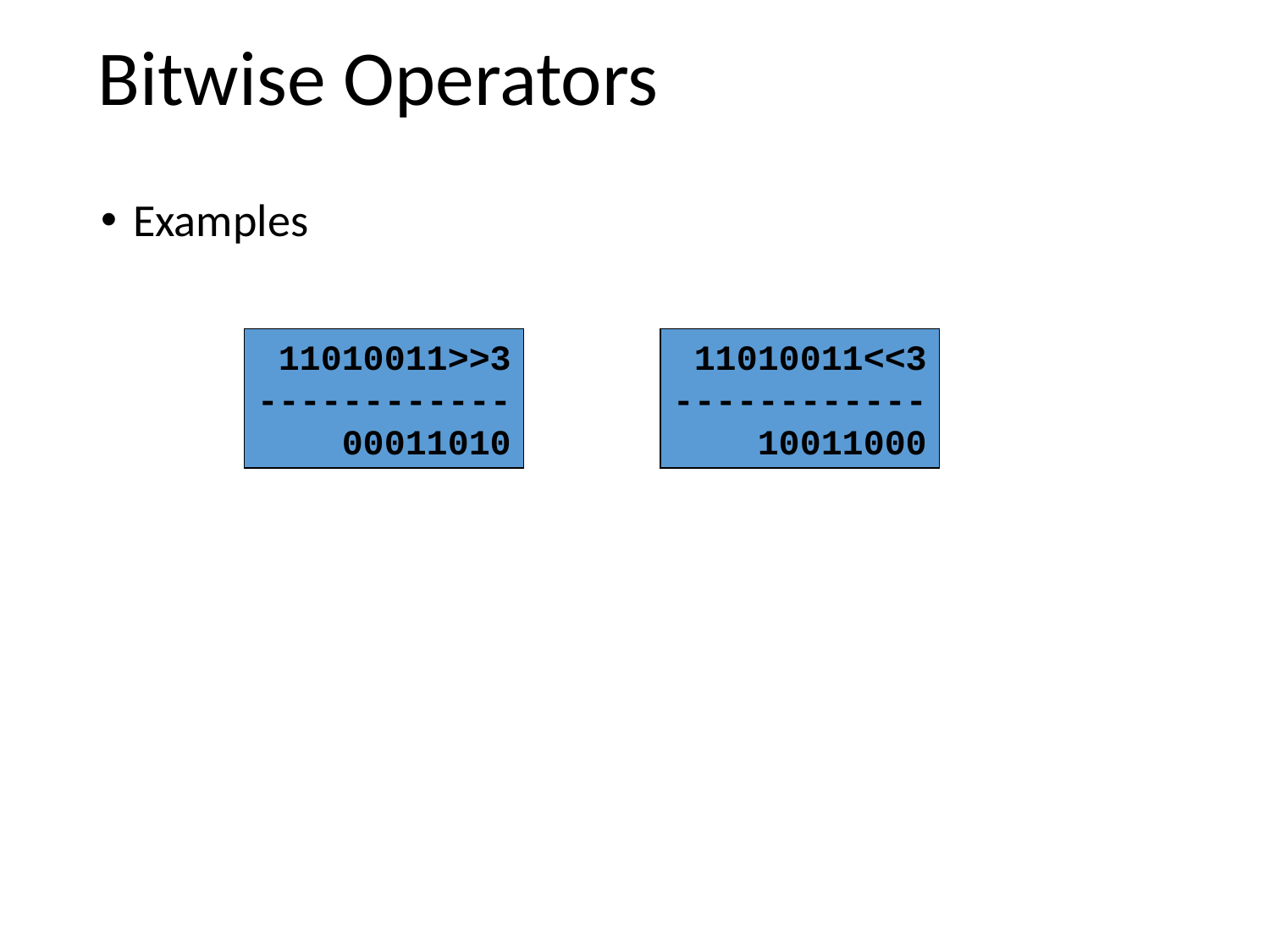

# Bitwise Operators
Examples
11010011>>3
------------
  00011010
11010011<<3
------------
  10011000